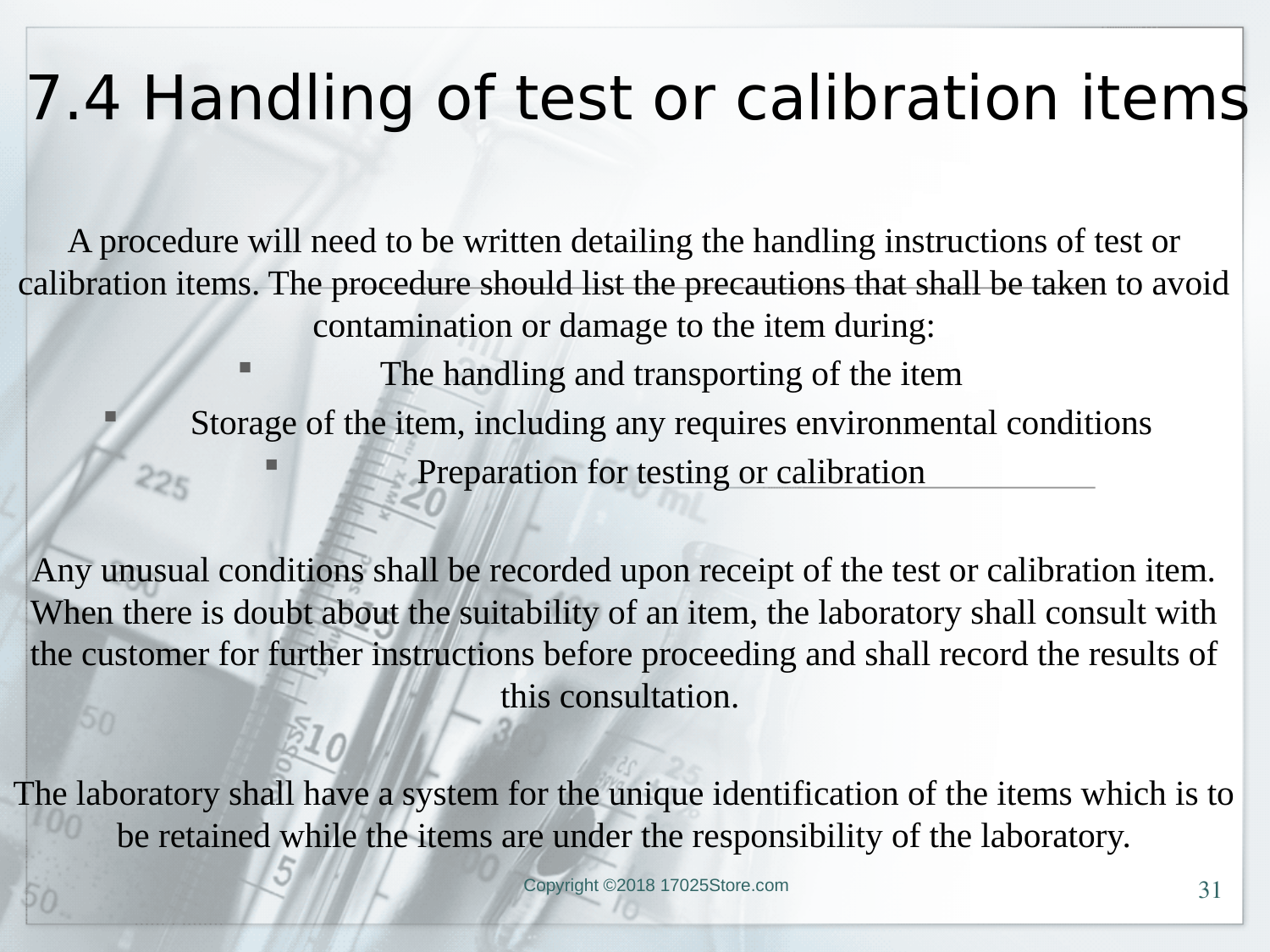

# 7.4 Handling of test or calibration items
A procedure will need to be written detailing the handling instructions of test or calibration items. The procedure should list the precautions that shall be taken to avoid contamination or damage to the item during:
The handling and transporting of the item
Storage of the item, including any requires environmental conditions
Preparation for testing or calibration

Any unusual conditions shall be recorded upon receipt of the test or calibration item. When there is doubt about the suitability of an item, the laboratory shall consult with the customer for further instructions before proceeding and shall record the results of this consultation.

The laboratory shall have a system for the unique identification of the items which is to be retained while the items are under the responsibility of the laboratory.
Copyright ©2018 17025Store.com
31